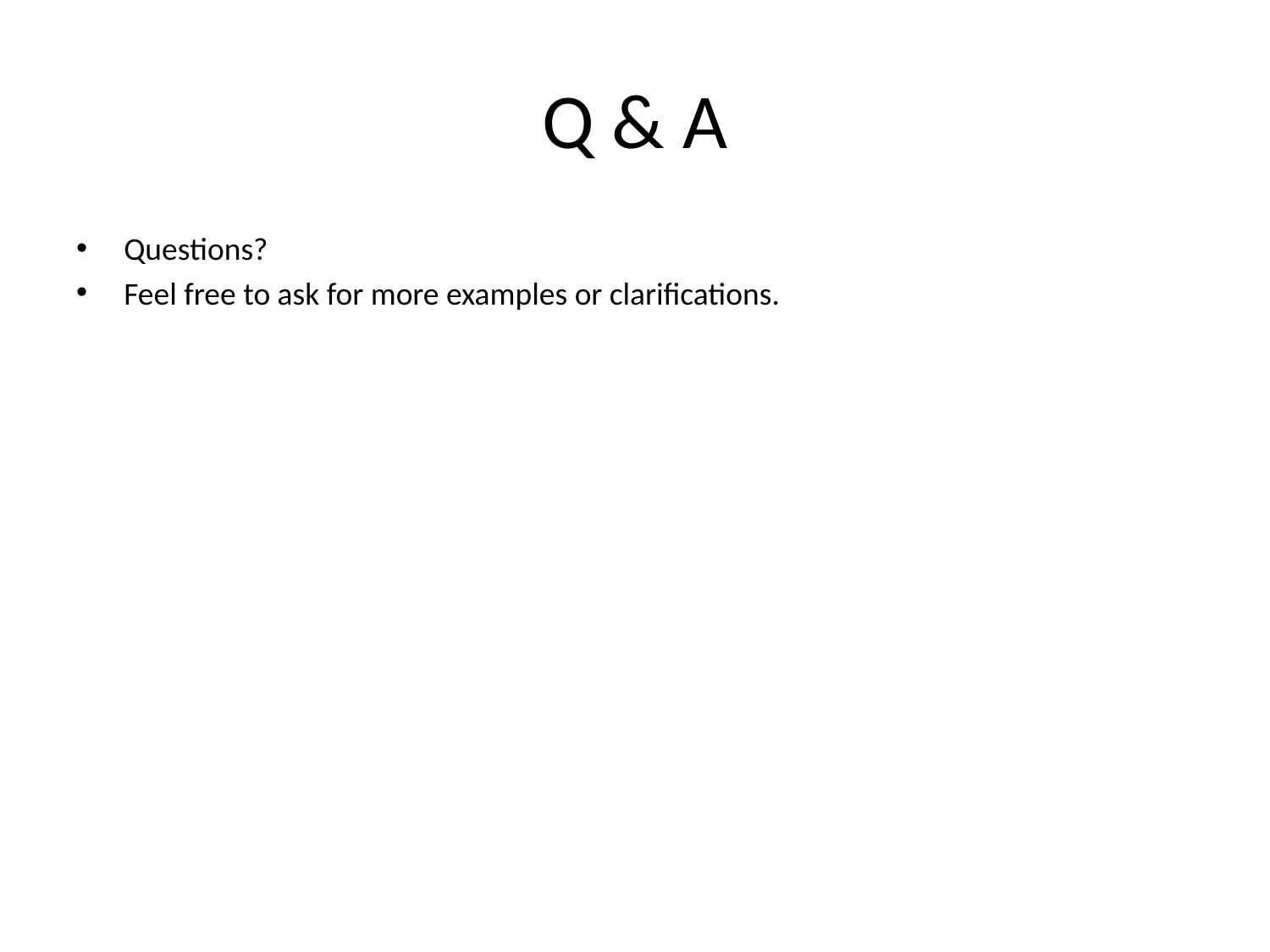

# Q & A
Questions?
Feel free to ask for more examples or clarifications.